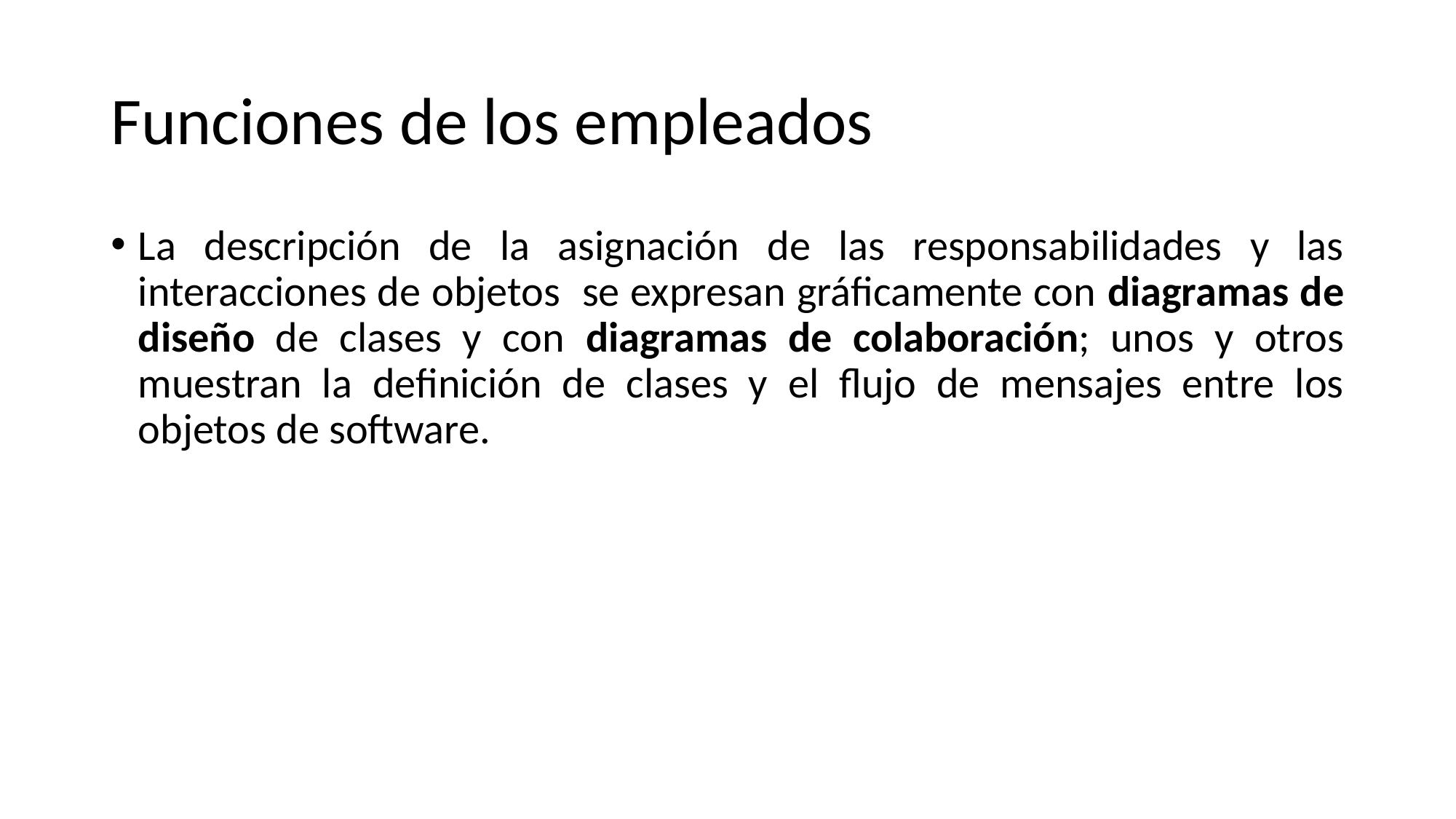

# Funciones de los empleados
La descripción de la asignación de las responsabilidades y las interacciones de objetos  se expresan gráficamente con diagramas de diseño de clases y con diagramas de colaboración; unos y otros muestran la definición de clases y el flujo de mensajes entre los objetos de software.